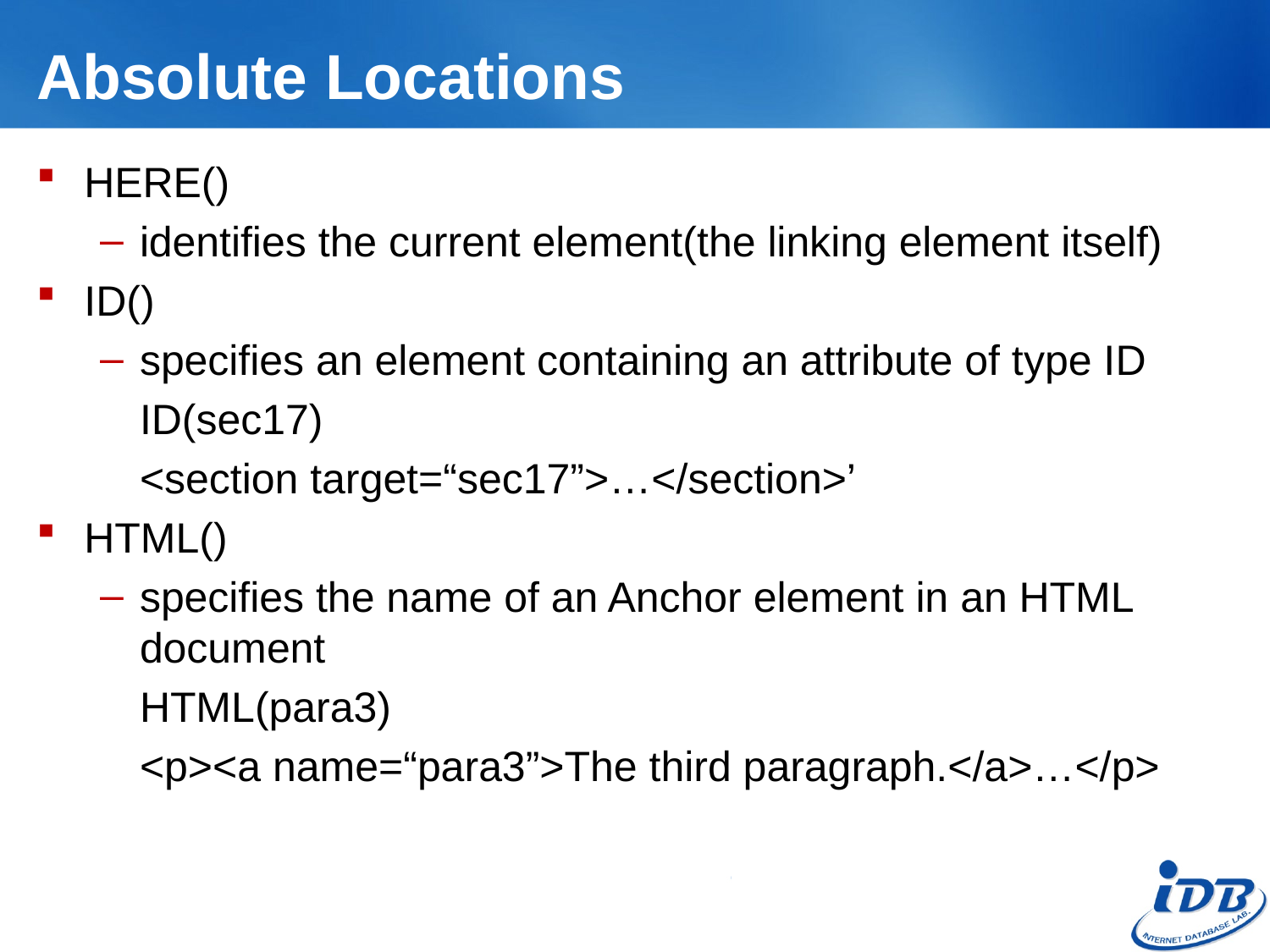

# Absolute Locations
HERE()
identifies the current element(the linking element itself)
ID()
specifies an element containing an attribute of type ID
	ID(sec17)
	<section target=“sec17”>…</section>’
HTML()
specifies the name of an Anchor element in an HTML document
	HTML(para3)
	<p><a name=“para3”>The third paragraph.</a>…</p>